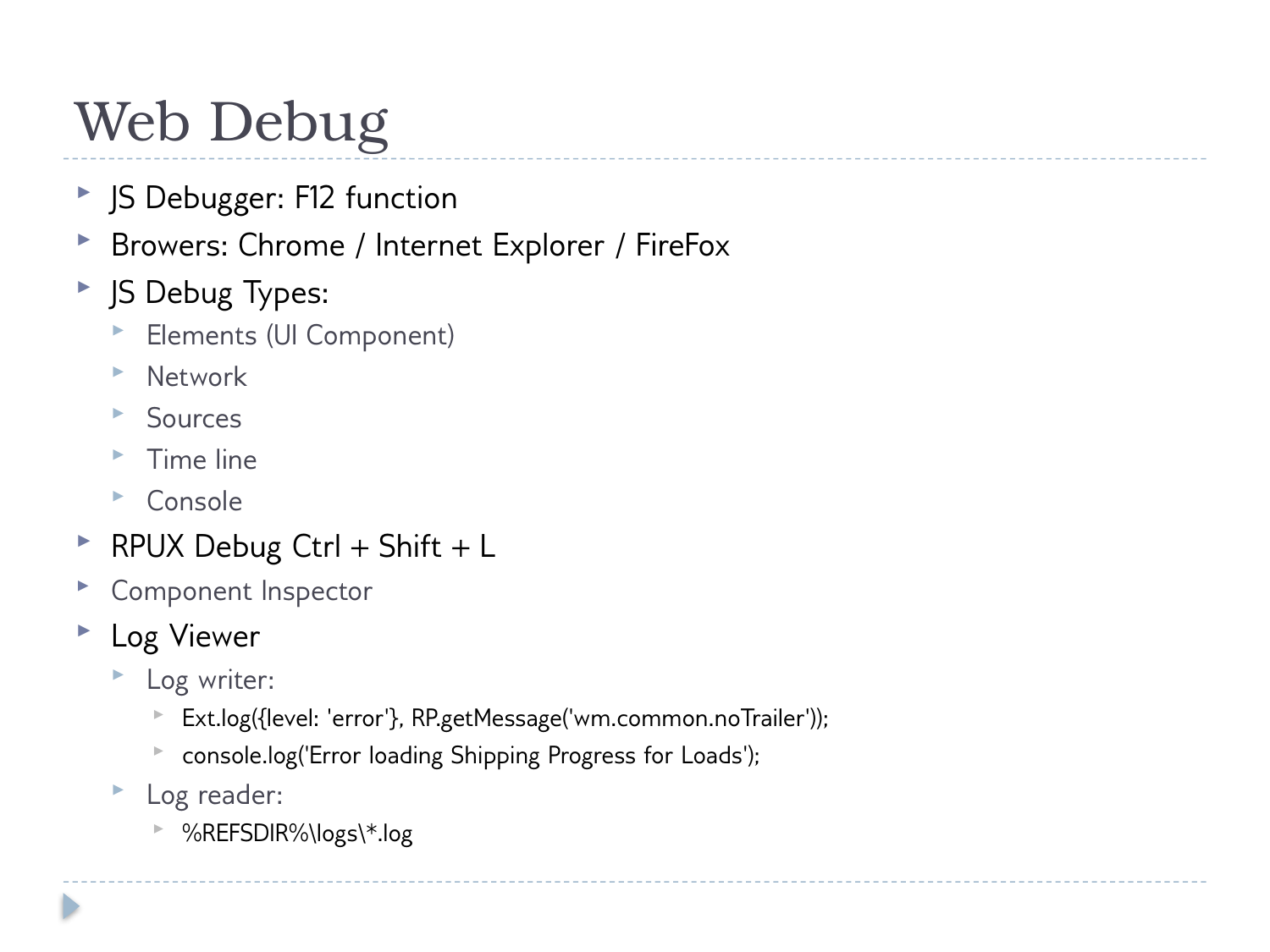

# Web Debug
JS Debugger: F12 function
Browers: Chrome / Internet Explorer / FireFox
JS Debug Types:
Elements (UI Component)
Network
Sources
Time line
Console
RPUX Debug Ctrl + Shift + L
Component Inspector
Log Viewer
Log writer:
Ext.log({level: 'error'}, RP.getMessage('wm.common.noTrailer'));
console.log('Error loading Shipping Progress for Loads');
Log reader:
%REFSDIR%\logs\*.log